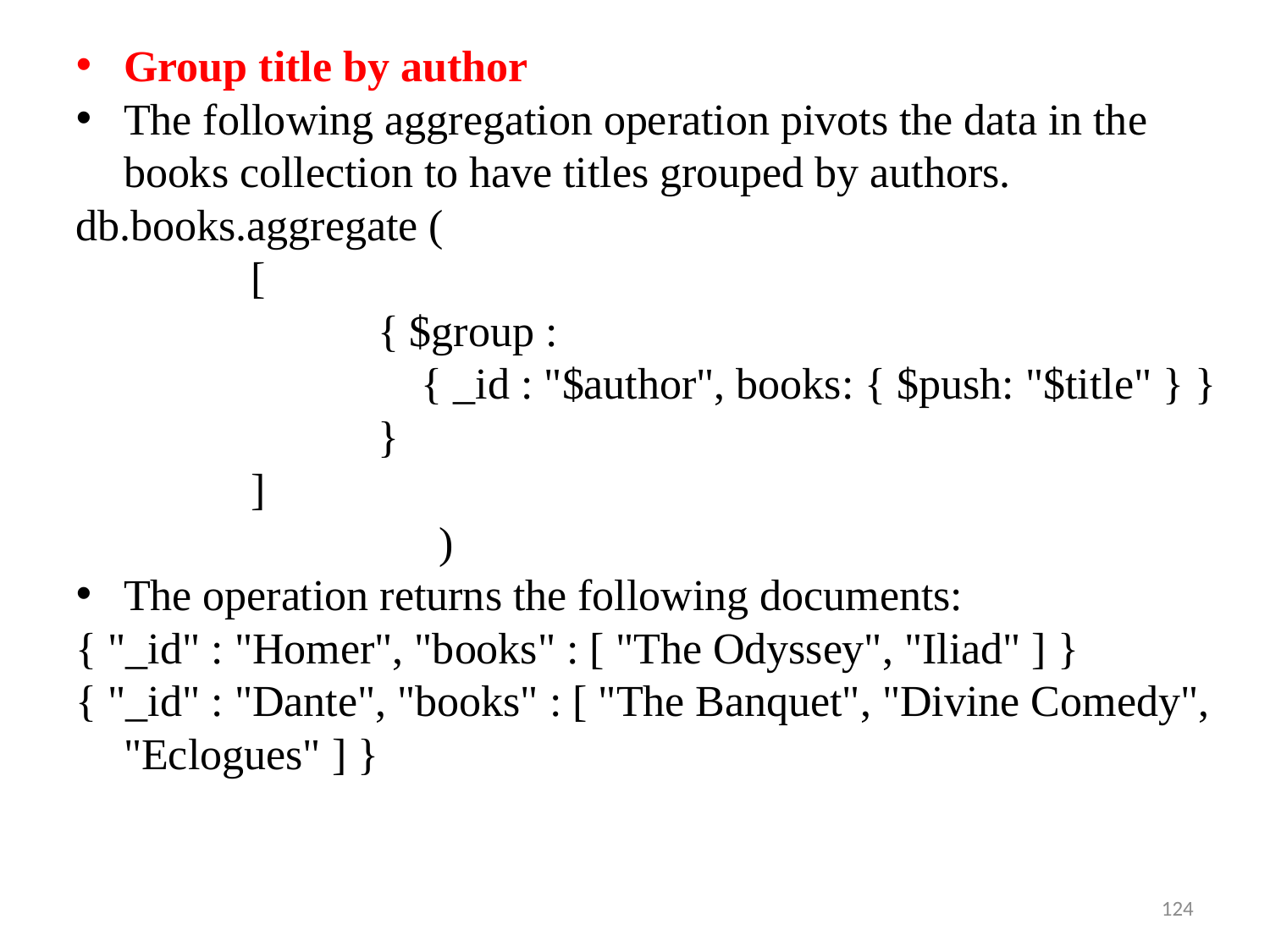

Group title by author
The following aggregation operation pivots the data in the books collection to have titles grouped by authors.
db.books.aggregate (
		[
			{ $group :
			    { _id : "$author", books: { $push: "$title" } }
			}
		]
                                 )
The operation returns the following documents:
{ "_id" : "Homer", "books" : [ "The Odyssey", "Iliad" ] }
{ "_id" : "Dante", "books" : [ "The Banquet", "Divine Comedy", "Eclogues" ] }

124